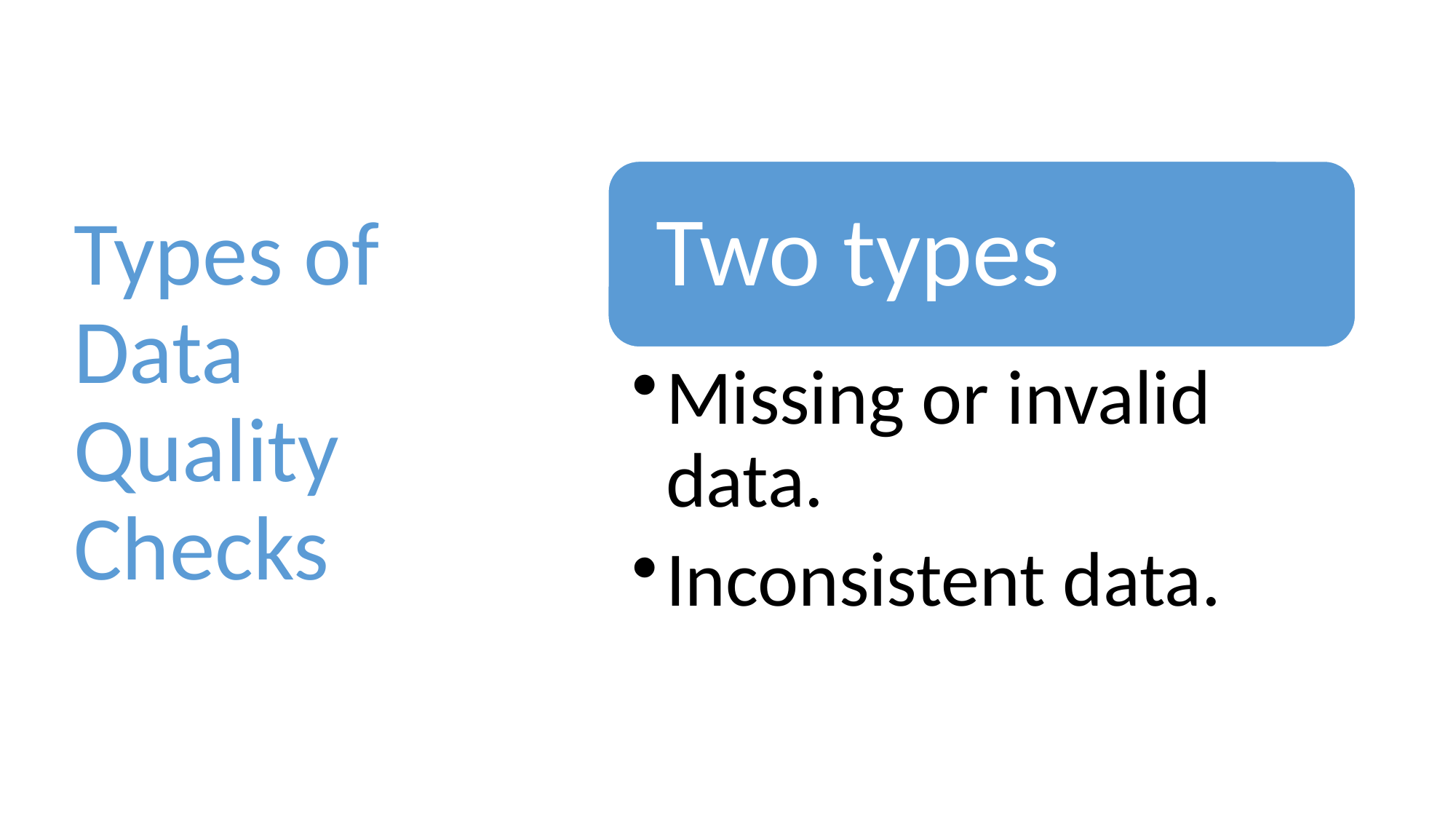

# Types of Data Quality Checks
Two types
Missing or invalid data.
Inconsistent data.